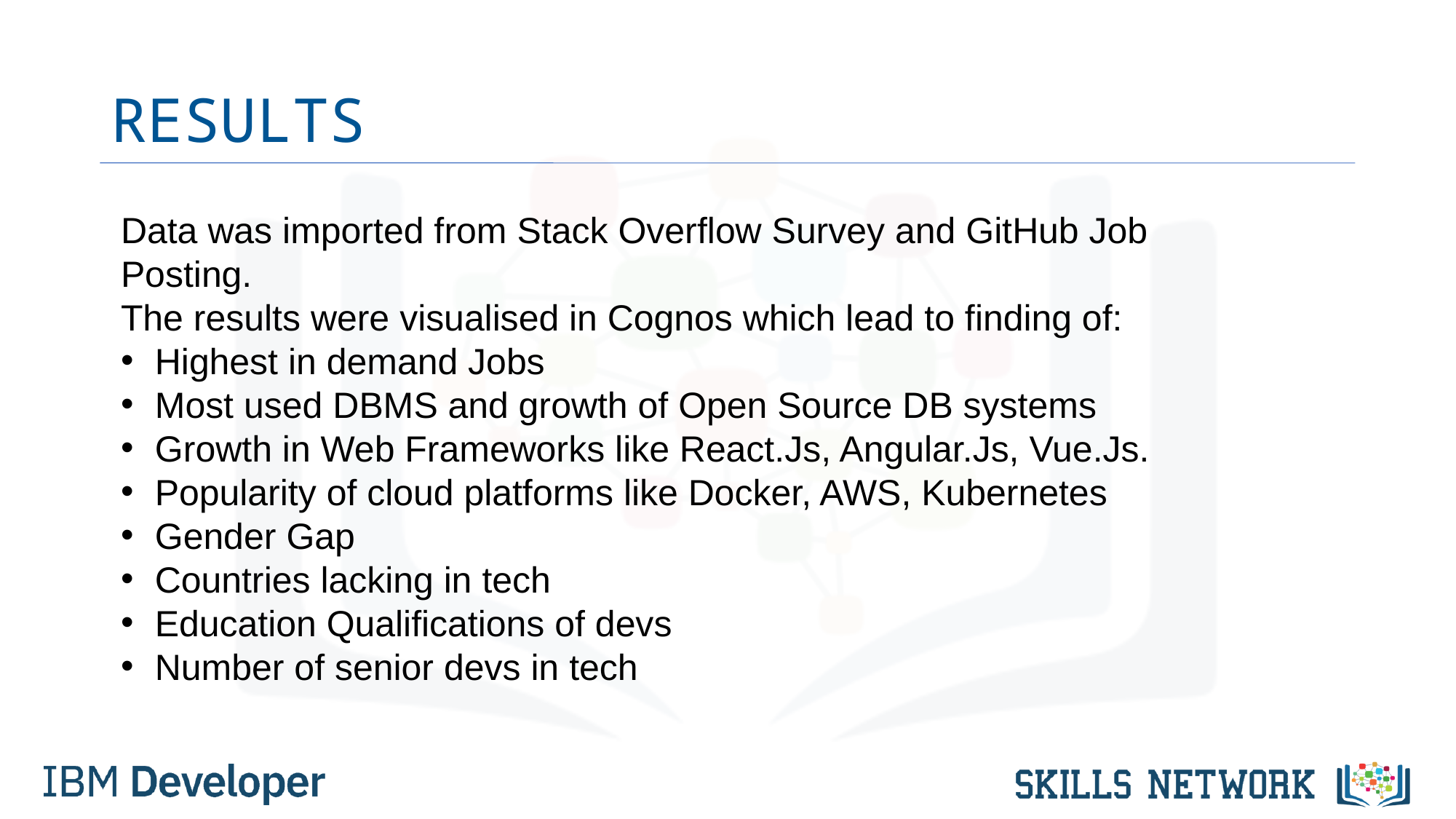

# RESULTS
Data was imported from Stack Overflow Survey and GitHub Job Posting.
The results were visualised in Cognos which lead to finding of:
Highest in demand Jobs
Most used DBMS and growth of Open Source DB systems
Growth in Web Frameworks like React.Js, Angular.Js, Vue.Js.
Popularity of cloud platforms like Docker, AWS, Kubernetes
Gender Gap
Countries lacking in tech
Education Qualifications of devs
Number of senior devs in tech